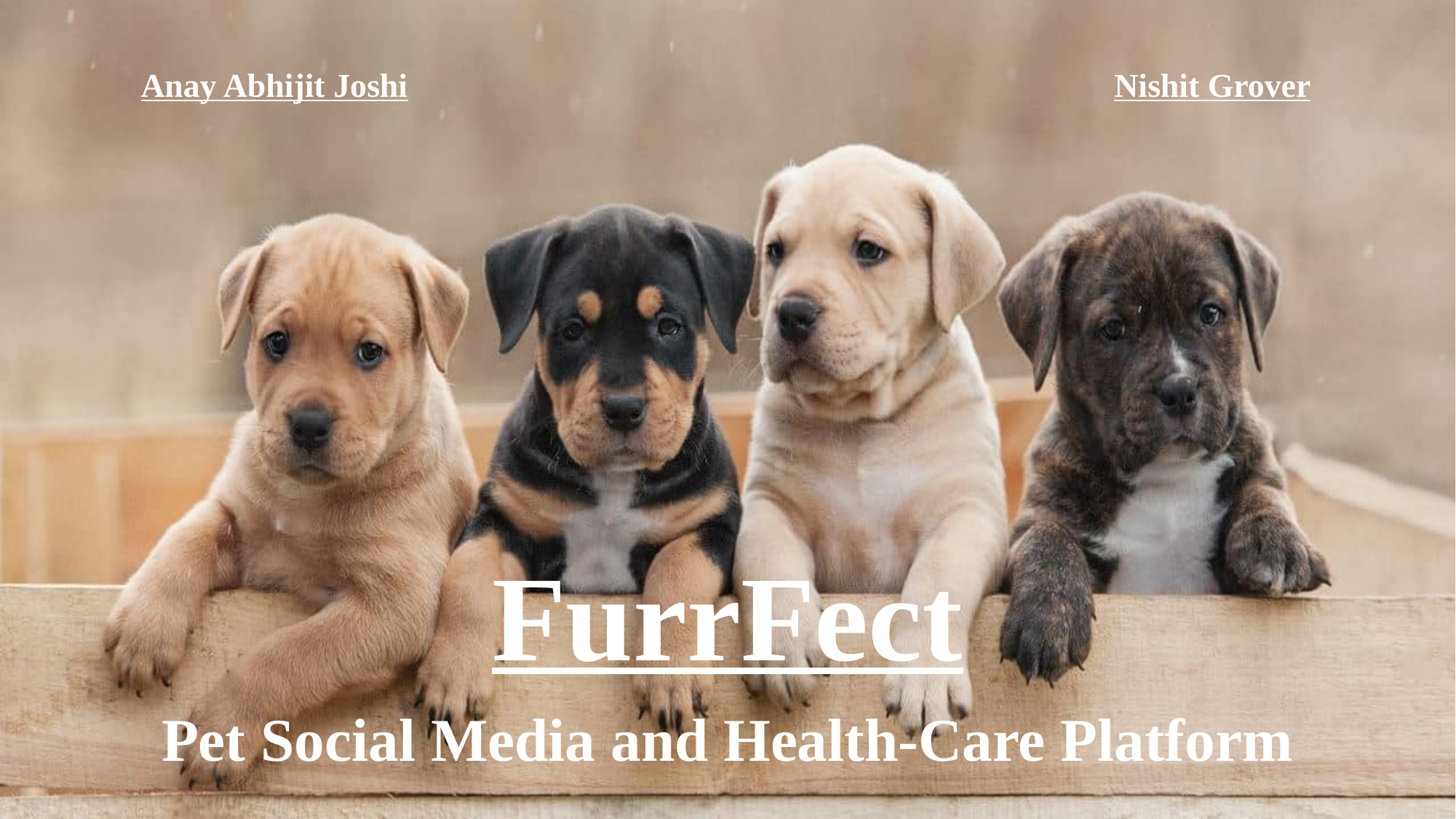

Anay Abhijit Joshi						            Nishit Grover
# FurrFect
Pet Social Media and Health-Care Platform